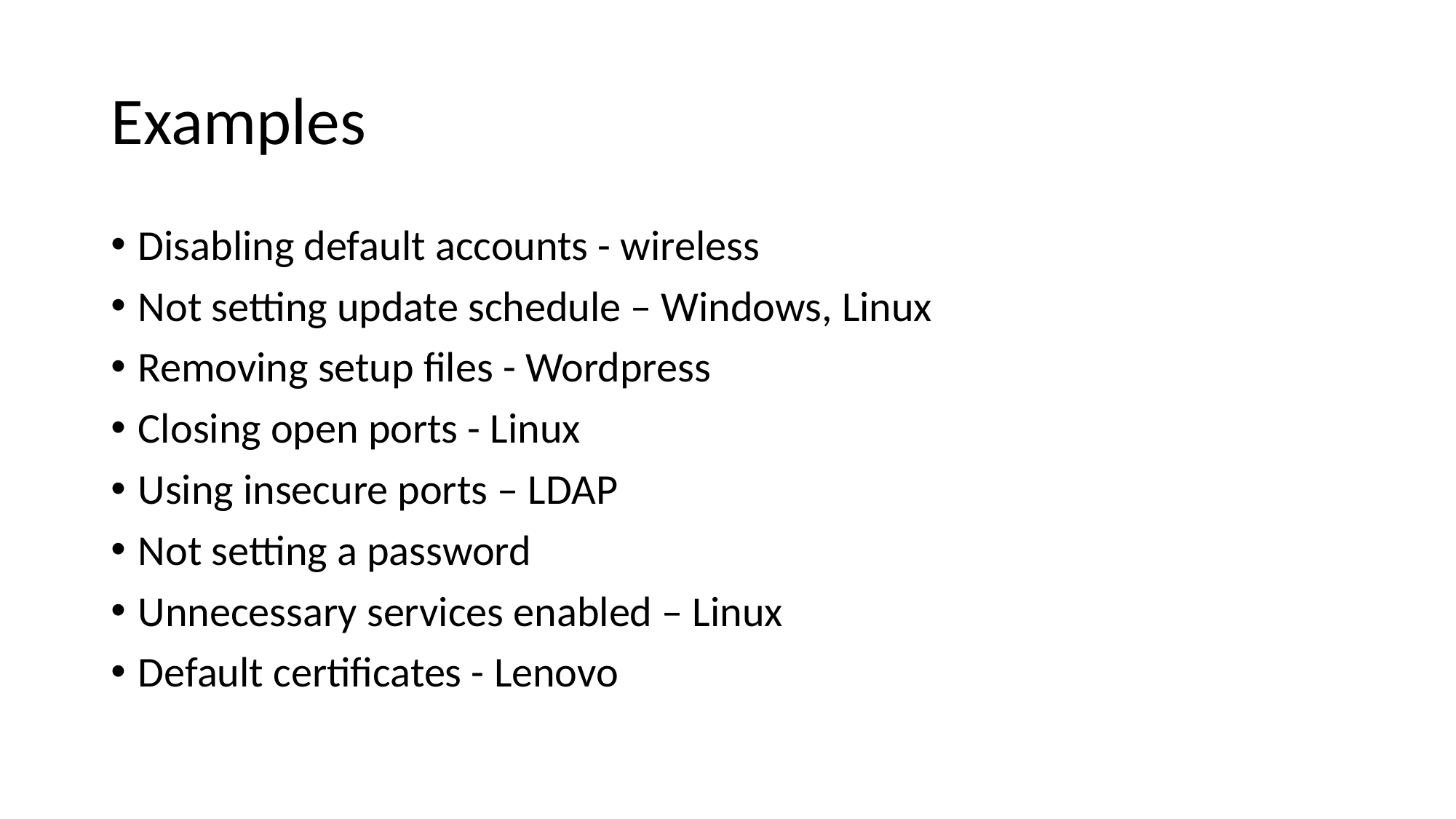

# Examples
Disabling default accounts - wireless
Not setting update schedule – Windows, Linux
Removing setup files - Wordpress
Closing open ports - Linux
Using insecure ports – LDAP
Not setting a password
Unnecessary services enabled – Linux
Default certificates - Lenovo